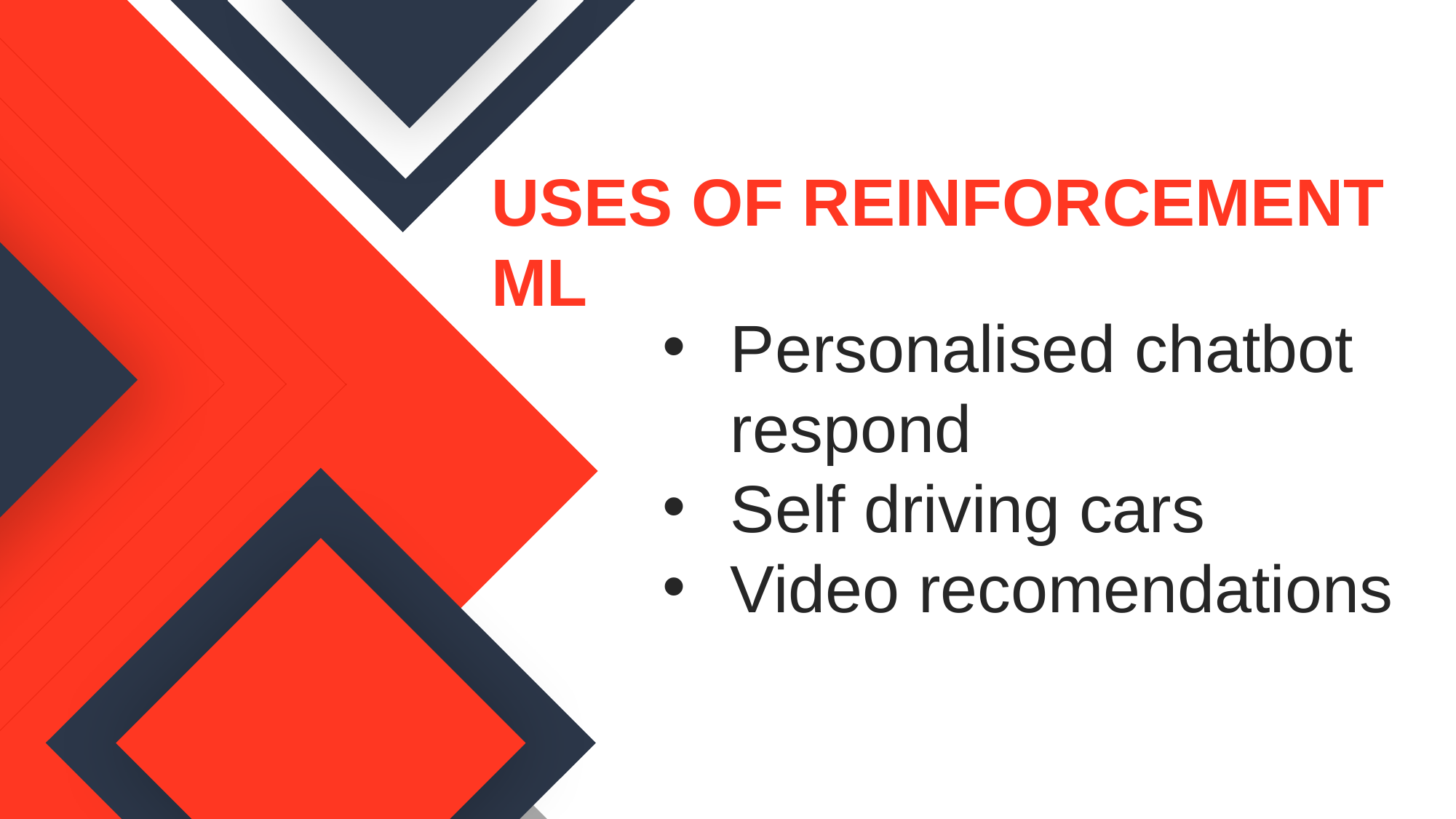

USES OF REINFORCEMENT ML
Personalised chatbot respond
Self driving cars
Video recomendations